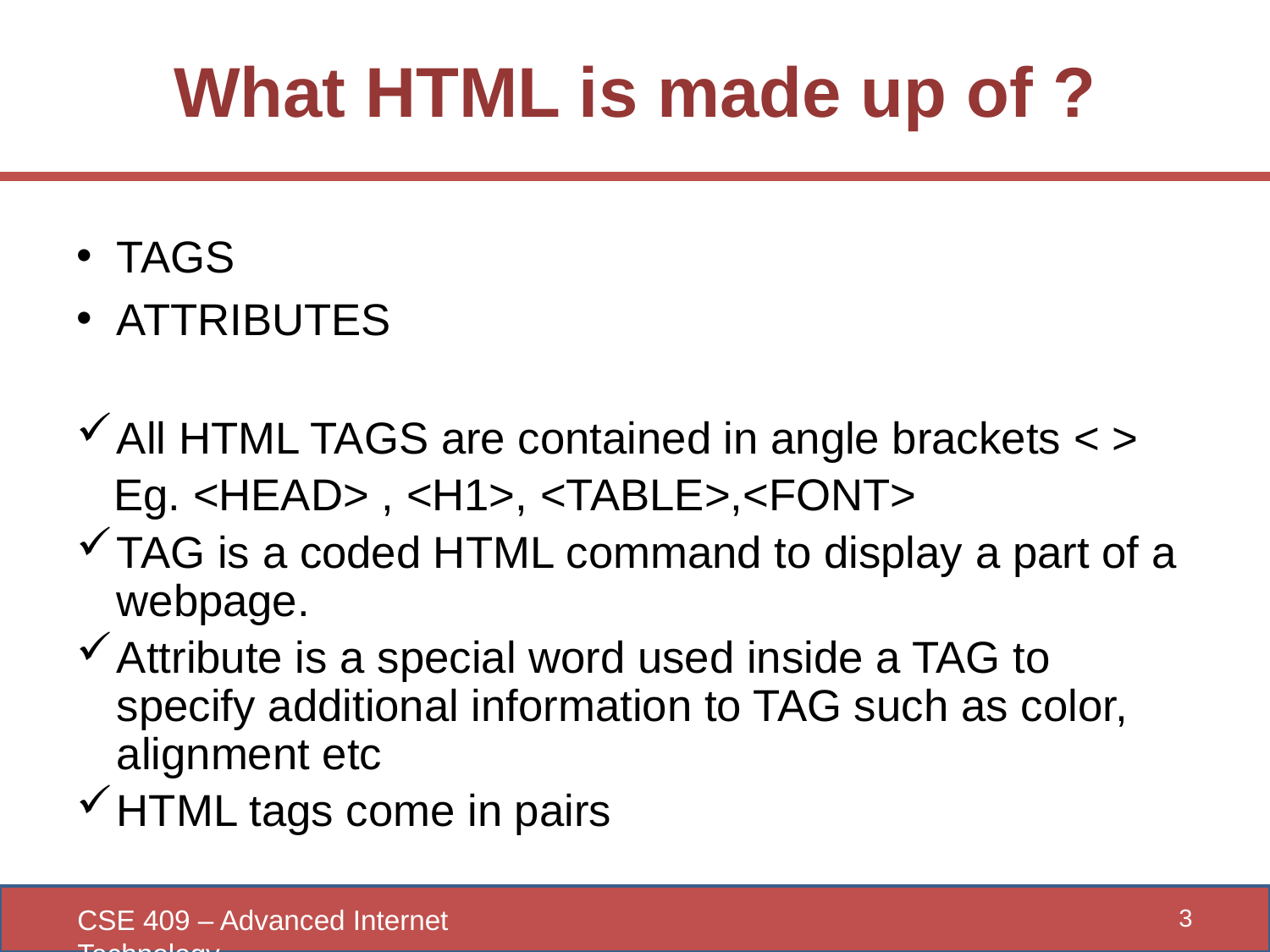

# What HTML is made up of ?
TAGS
ATTRIBUTES

All HTML TAGS are contained in angle brackets < >
   Eg. <HEAD> , <H1>, <TABLE>,<FONT>
TAG is a coded HTML command to display a part of a webpage.
Attribute is a special word used inside a TAG to specify additional information to TAG such as color, alignment etc
HTML tags come in pairs